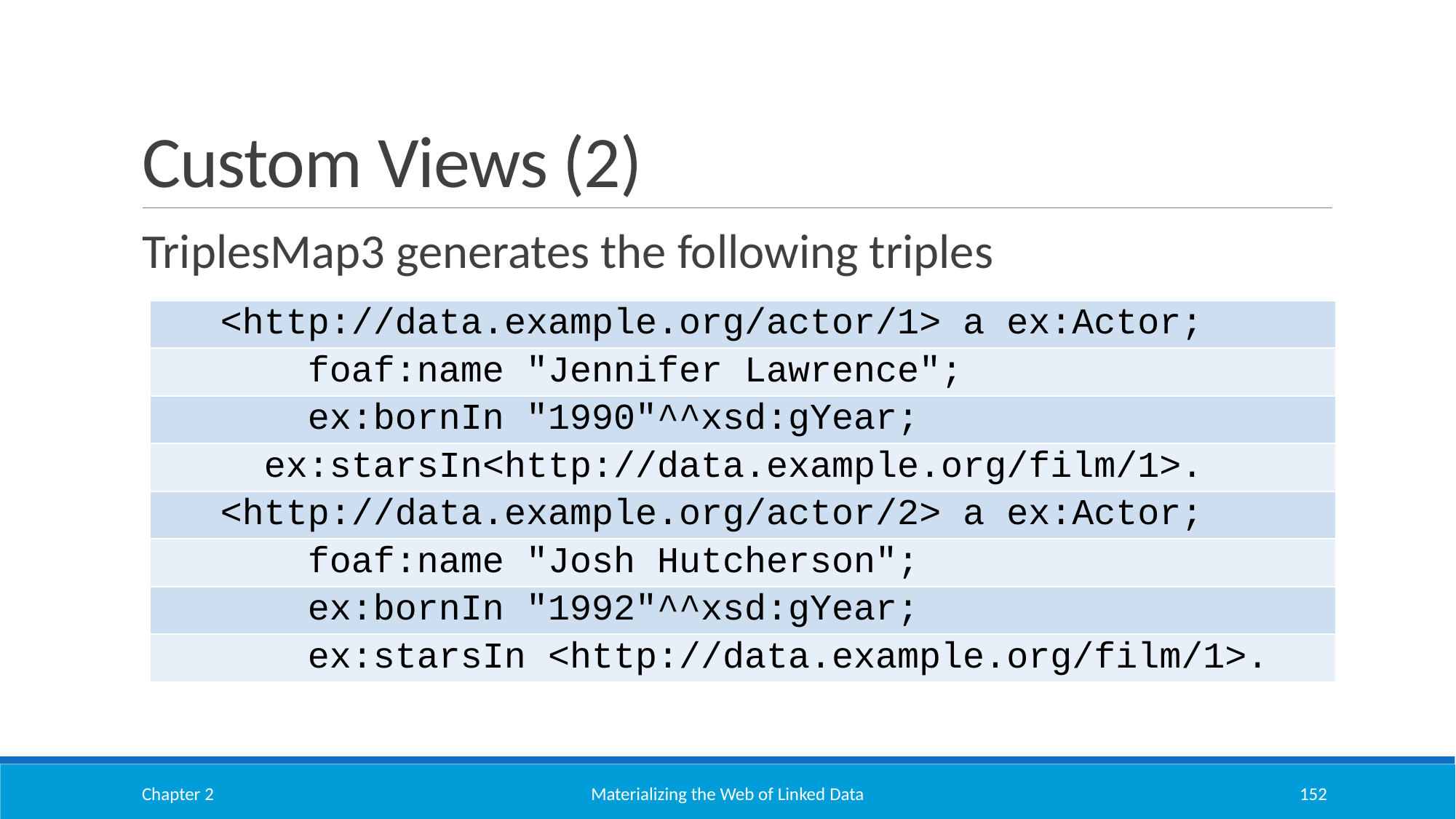

# Custom Views (2)
TriplesMap3 generates the following triples
| <http://data.example.org/actor/1> a ex:Actor; |
| --- |
| foaf:name "Jennifer Lawrence"; |
| ex:bornIn "1990"^^xsd:gYear; |
| ex:starsIn<http://data.example.org/film/1>. |
| <http://data.example.org/actor/2> a ex:Actor; |
| foaf:name "Josh Hutcherson"; |
| ex:bornIn "1992"^^xsd:gYear; |
| ex:starsIn <http://data.example.org/film/1>. |
Chapter 2
Materializing the Web of Linked Data
152